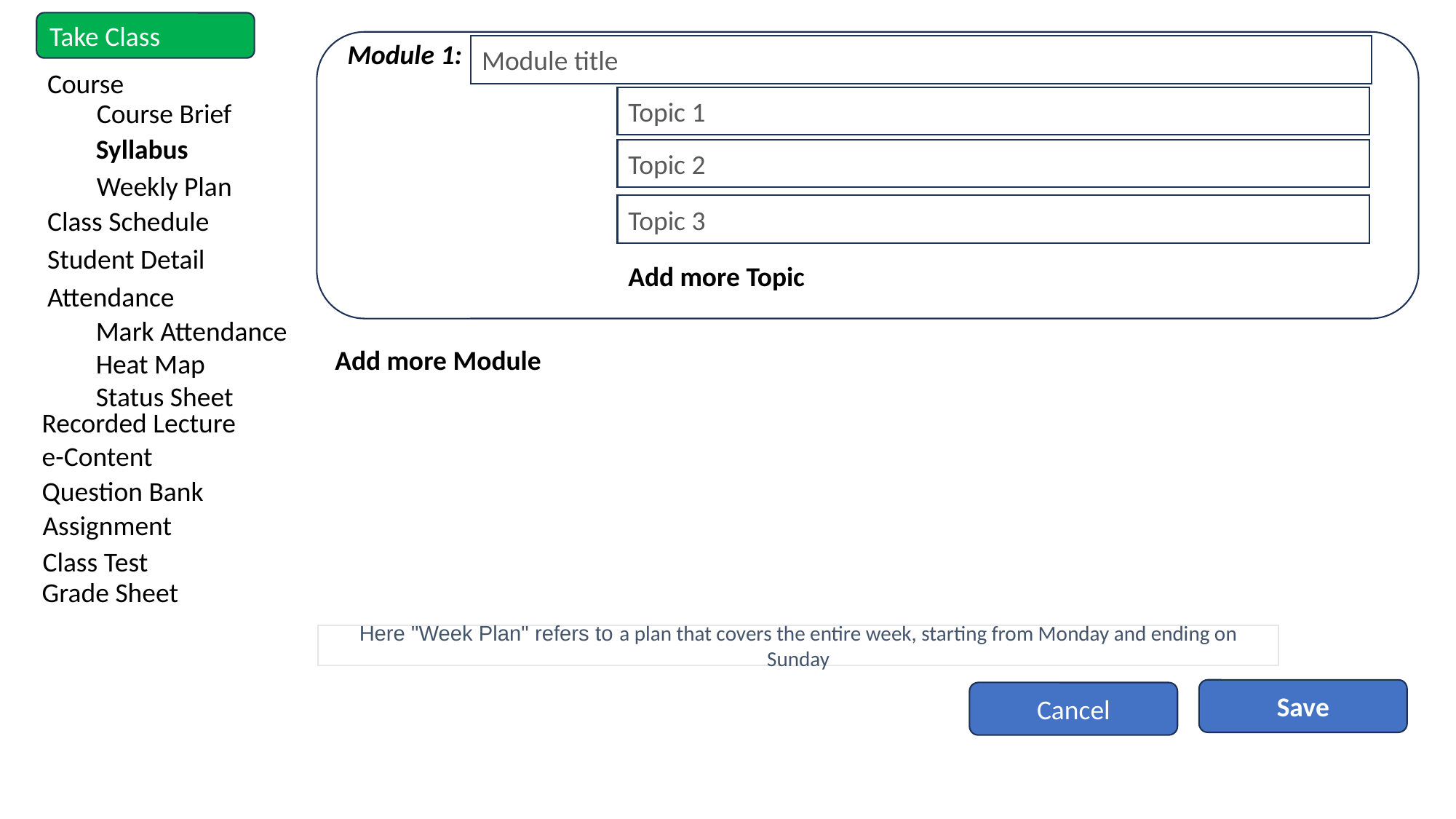

Take Class

Module 1:
Module title
Course
Topic 1
Course Brief
Syllabus
Topic 2
Weekly Plan
Topic 3
Class Schedule
Student Detail
Add more Topic
Attendance
Mark Attendance
Heat Map
Status Sheet
Add more Module
Recorded Lecture
e-Content
Question Bank
Assignment
Class Test
Grade Sheet
Here "Week Plan" refers to a plan that covers the entire week, starting from Monday and ending on Sunday
Save
Cancel